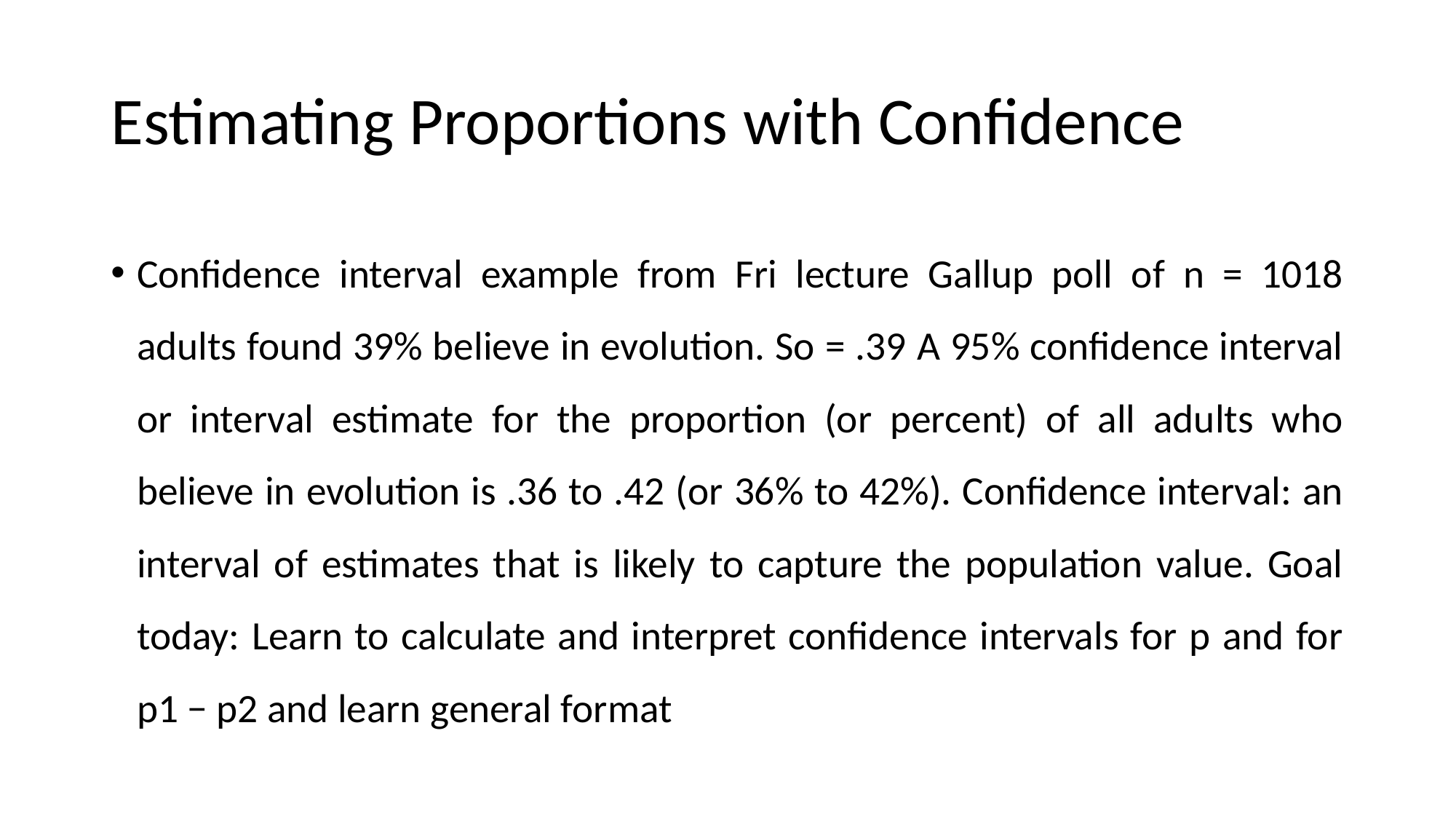

# Estimating Proportions with Confidence
Confidence interval example from Fri lecture Gallup poll of n = 1018 adults found 39% believe in evolution. So = .39 A 95% confidence interval or interval estimate for the proportion (or percent) of all adults who believe in evolution is .36 to .42 (or 36% to 42%). Confidence interval: an interval of estimates that is likely to capture the population value. Goal today: Learn to calculate and interpret confidence intervals for p and for p1 − p2 and learn general format